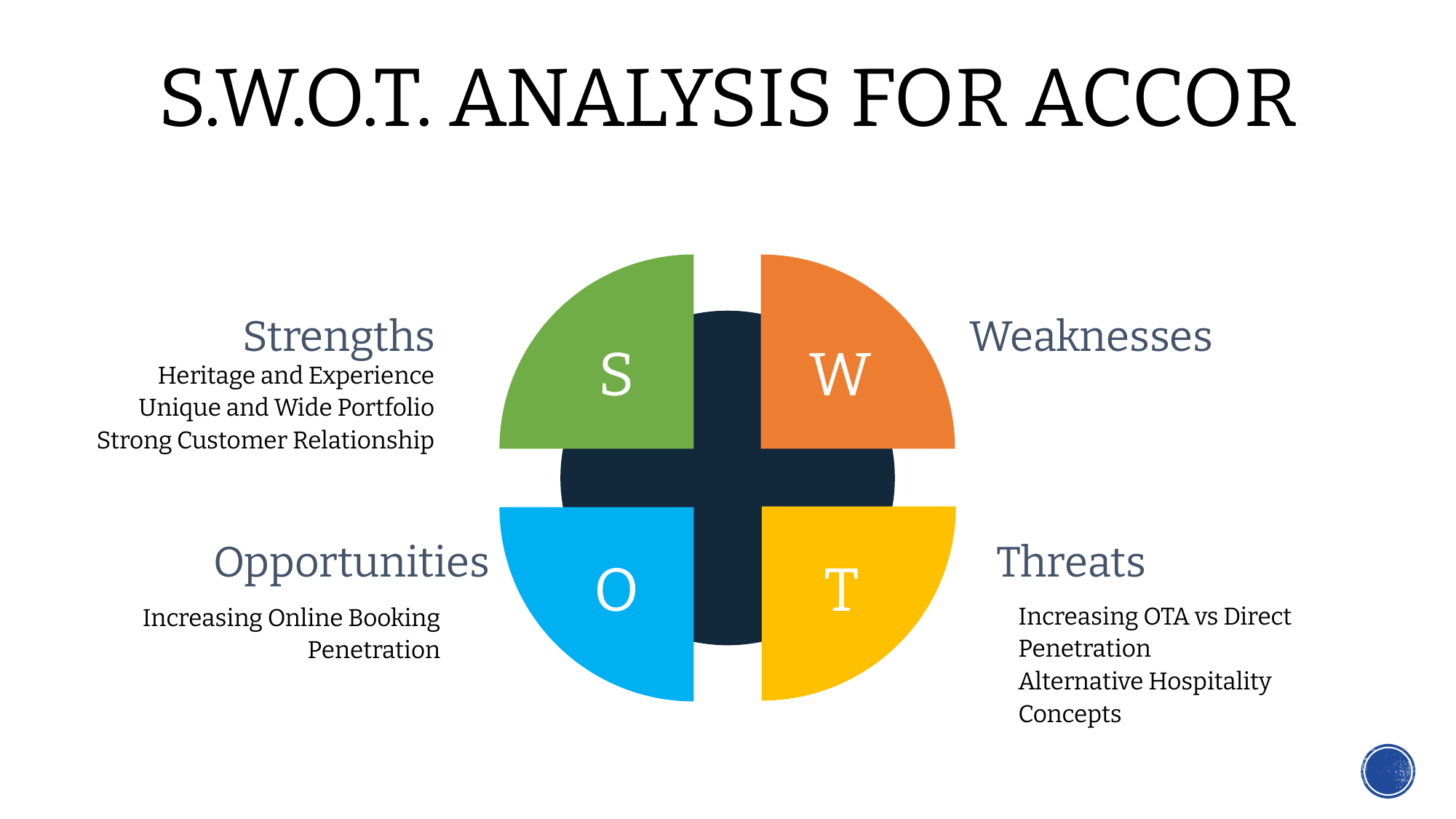

S.W.O.T. Analysis for Accor

S

W

T

O
Strengths
Weaknesses

Heritage and Experience
Unique and Wide Portfolio
Strong Customer Relationship

Opportunities
Threats
Increasing OTA vs Direct Penetration
Alternative Hospitality Concepts

Increasing Online Booking Penetration